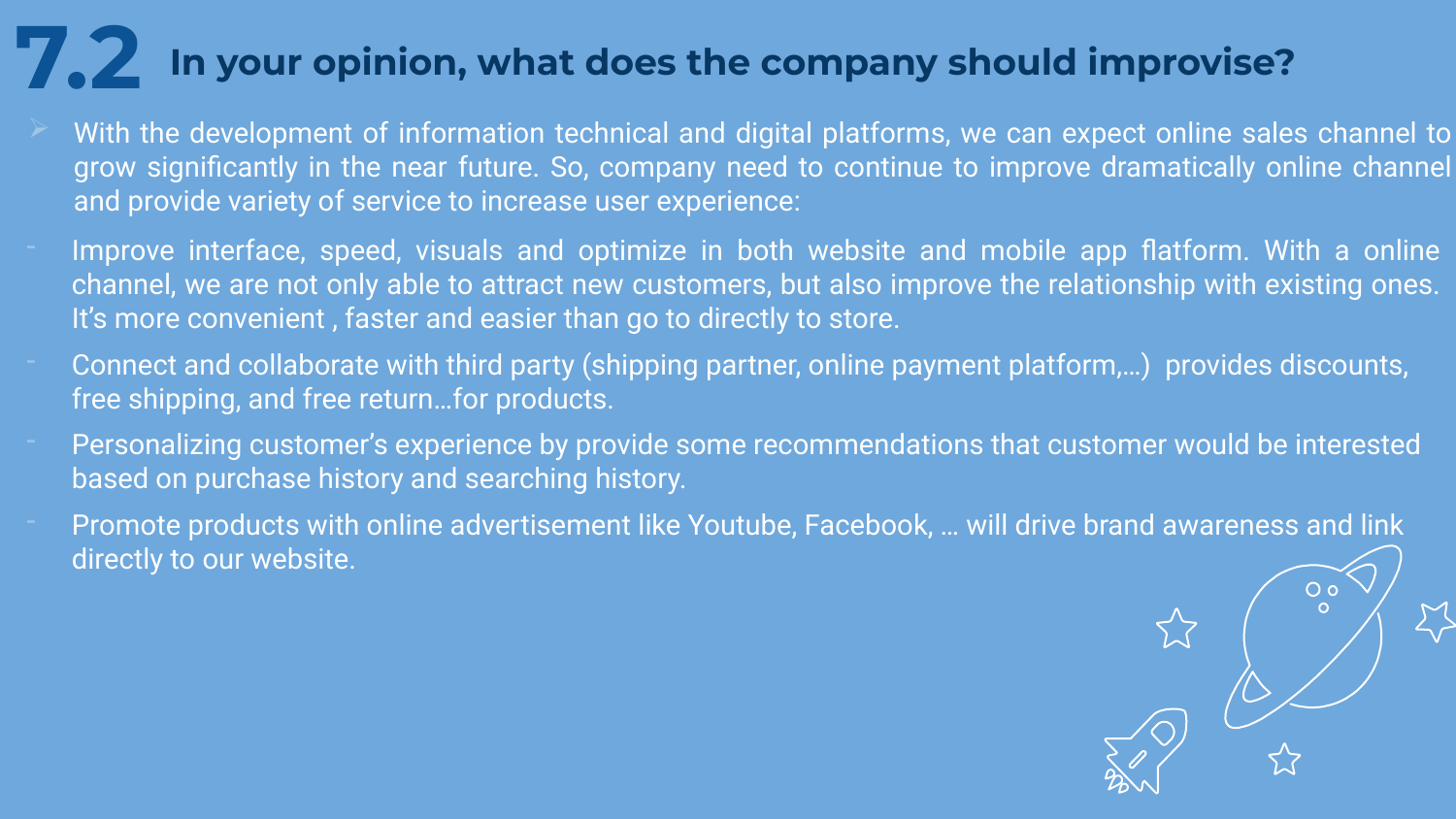

7.2
In your opinion, what does the company should improvise?
With the development of information technical and digital platforms, we can expect online sales channel to grow significantly in the near future. So, company need to continue to improve dramatically online channel and provide variety of service to increase user experience:
Improve interface, speed, visuals and optimize in both website and mobile app flatform. With a online channel, we are not only able to attract new customers, but also improve the relationship with existing ones. It’s more convenient , faster and easier than go to directly to store.
Connect and collaborate with third party (shipping partner, online payment platform,…)  provides discounts, free shipping, and free return…for products.
Personalizing customer’s experience by provide some recommendations that customer would be interested based on purchase history and searching history.
Promote products with online advertisement like Youtube, Facebook, … will drive brand awareness and link directly to our website.